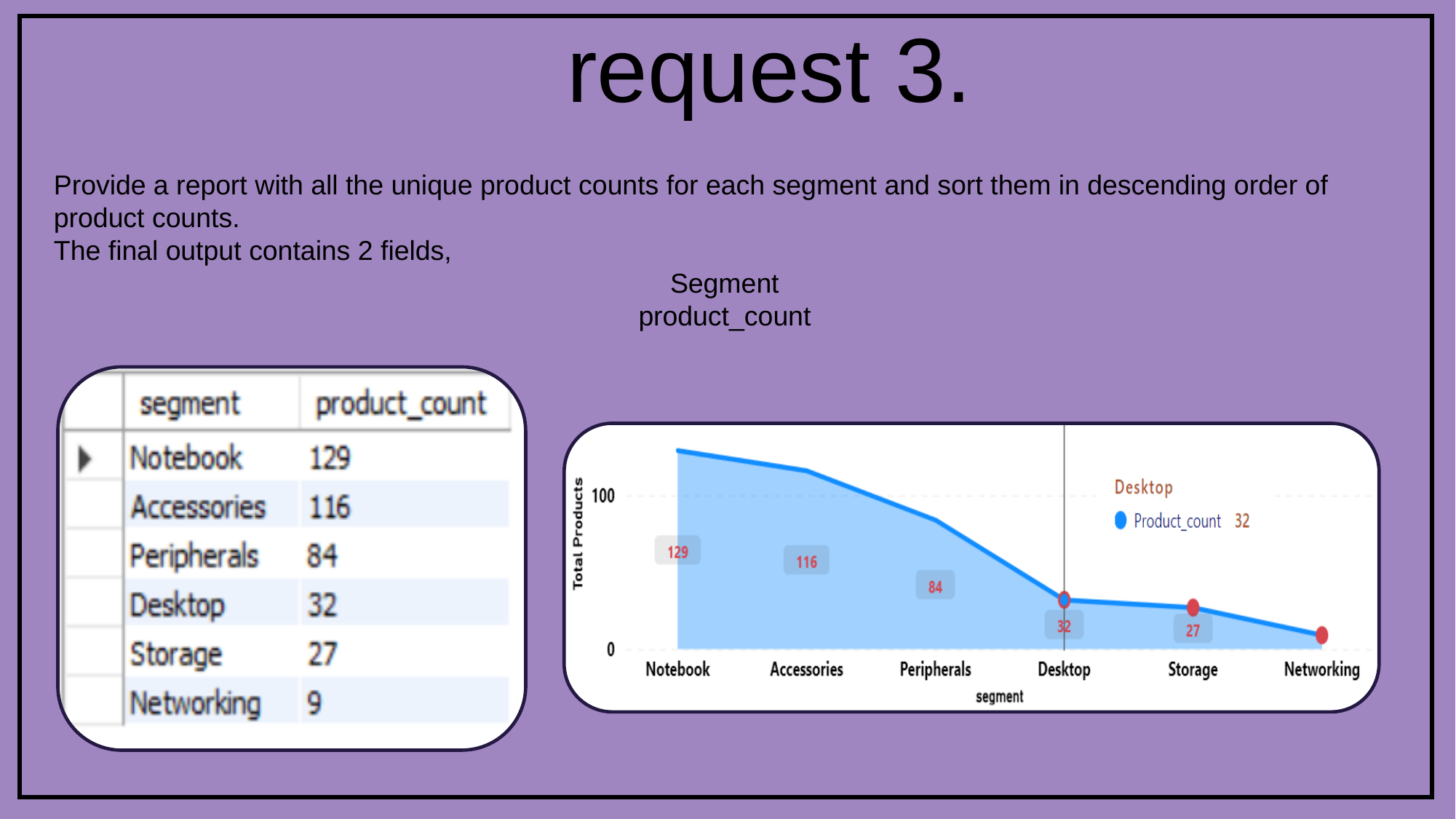

request 3.
Provide a report with all the unique product counts for each segment and sort them in descending order of product counts.
The final output contains 2 fields,
Segment
 product_count